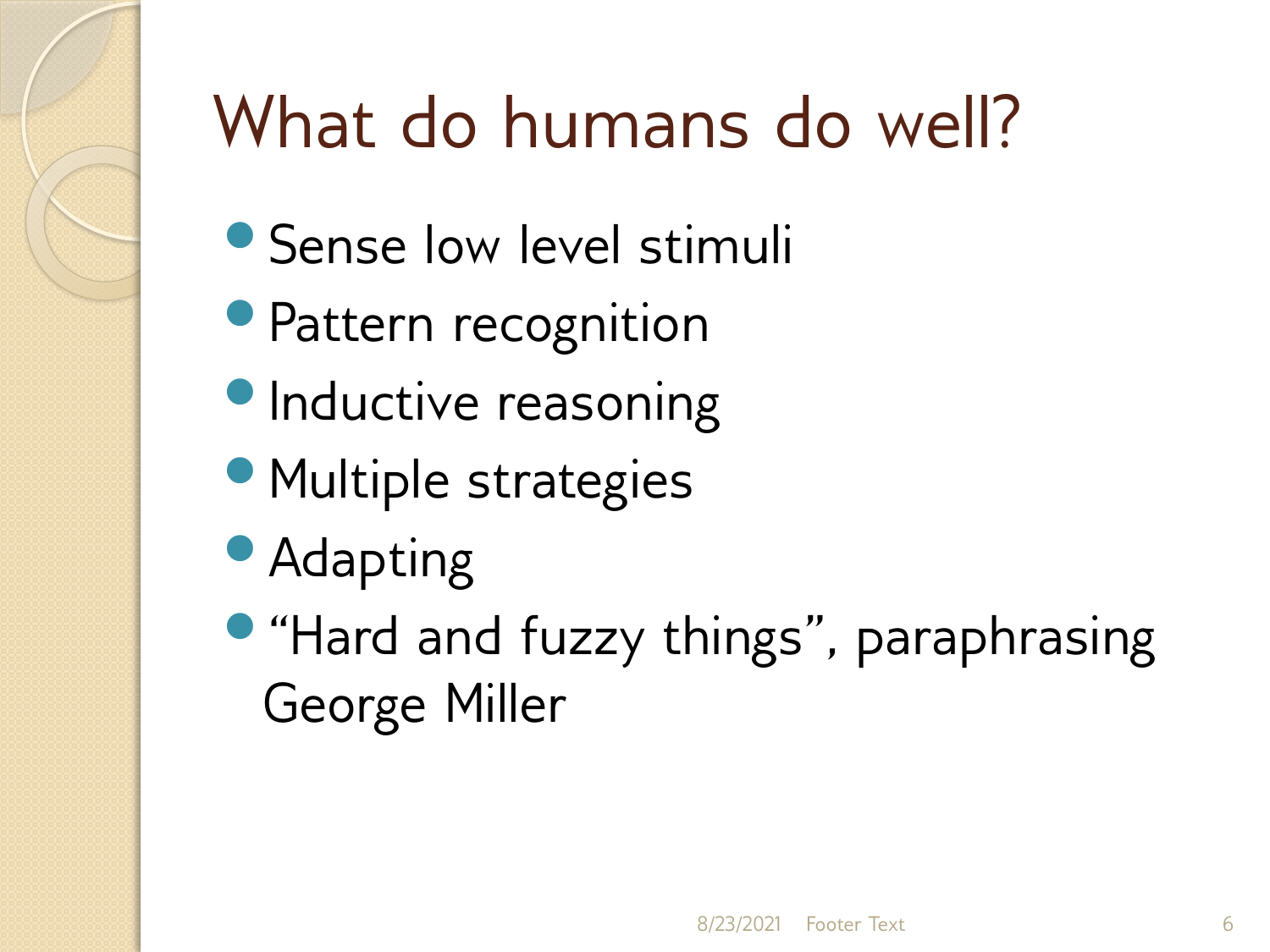

# What do humans do well?
Sense low level stimuli
Pattern recognition
Inductive reasoning
Multiple strategies
Adapting
“Hard and fuzzy things”, paraphrasing George Miller

8/23/2021
Footer Text
6